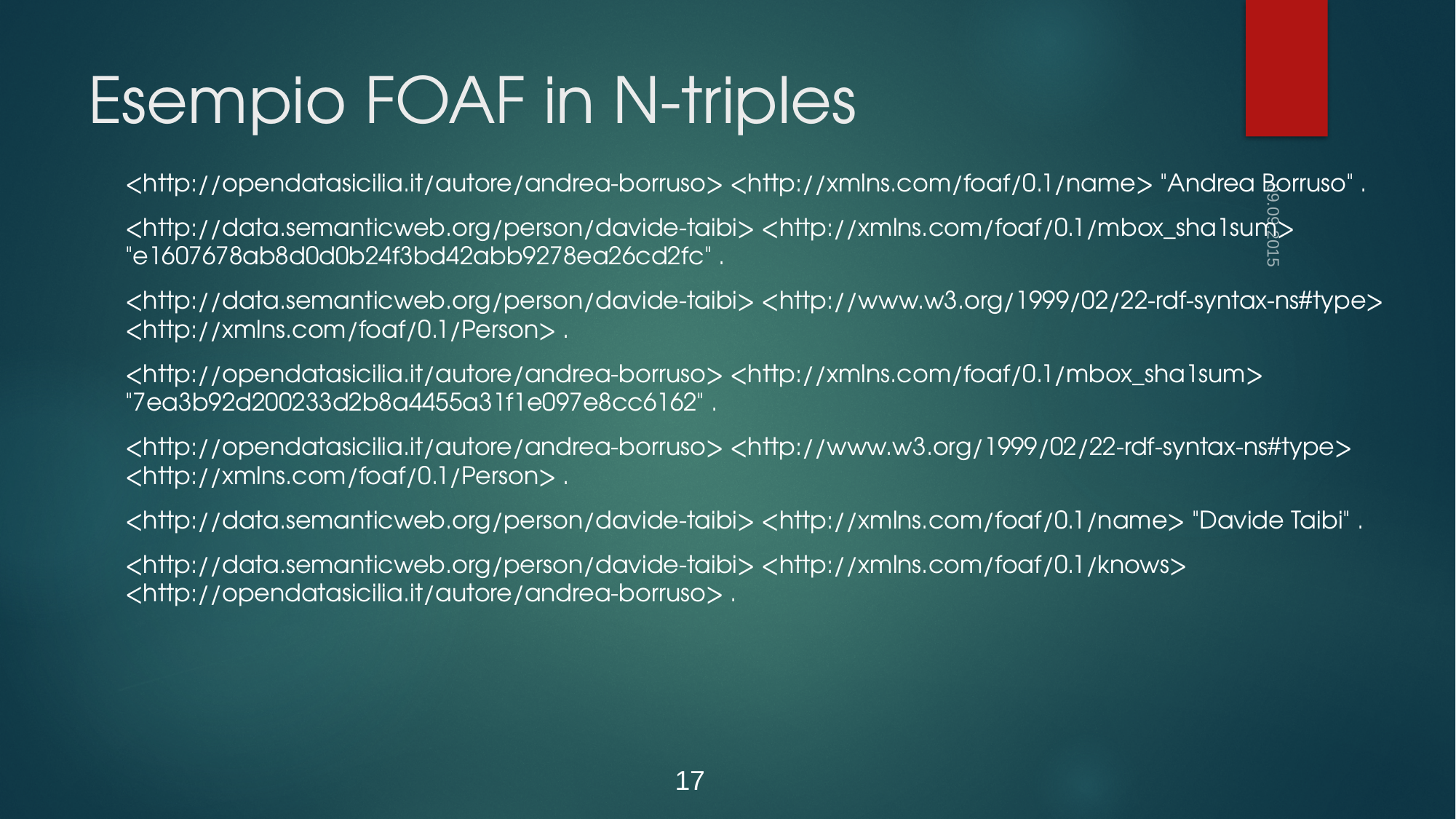

# Esempio FOAF in N-triples
<http://opendatasicilia.it/autore/andrea-borruso> <http://xmlns.com/foaf/0.1/name> "Andrea Borruso" .
<http://data.semanticweb.org/person/davide-taibi> <http://xmlns.com/foaf/0.1/mbox_sha1sum> "e1607678ab8d0d0b24f3bd42abb9278ea26cd2fc" .
<http://data.semanticweb.org/person/davide-taibi> <http://www.w3.org/1999/02/22-rdf-syntax-ns#type> <http://xmlns.com/foaf/0.1/Person> .
<http://opendatasicilia.it/autore/andrea-borruso> <http://xmlns.com/foaf/0.1/mbox_sha1sum> "7ea3b92d200233d2b8a4455a31f1e097e8cc6162" .
<http://opendatasicilia.it/autore/andrea-borruso> <http://www.w3.org/1999/02/22-rdf-syntax-ns#type> <http://xmlns.com/foaf/0.1/Person> .
<http://data.semanticweb.org/person/davide-taibi> <http://xmlns.com/foaf/0.1/name> "Davide Taibi" .
<http://data.semanticweb.org/person/davide-taibi> <http://xmlns.com/foaf/0.1/knows> <http://opendatasicilia.it/autore/andrea-borruso> .
09.09.2015
17